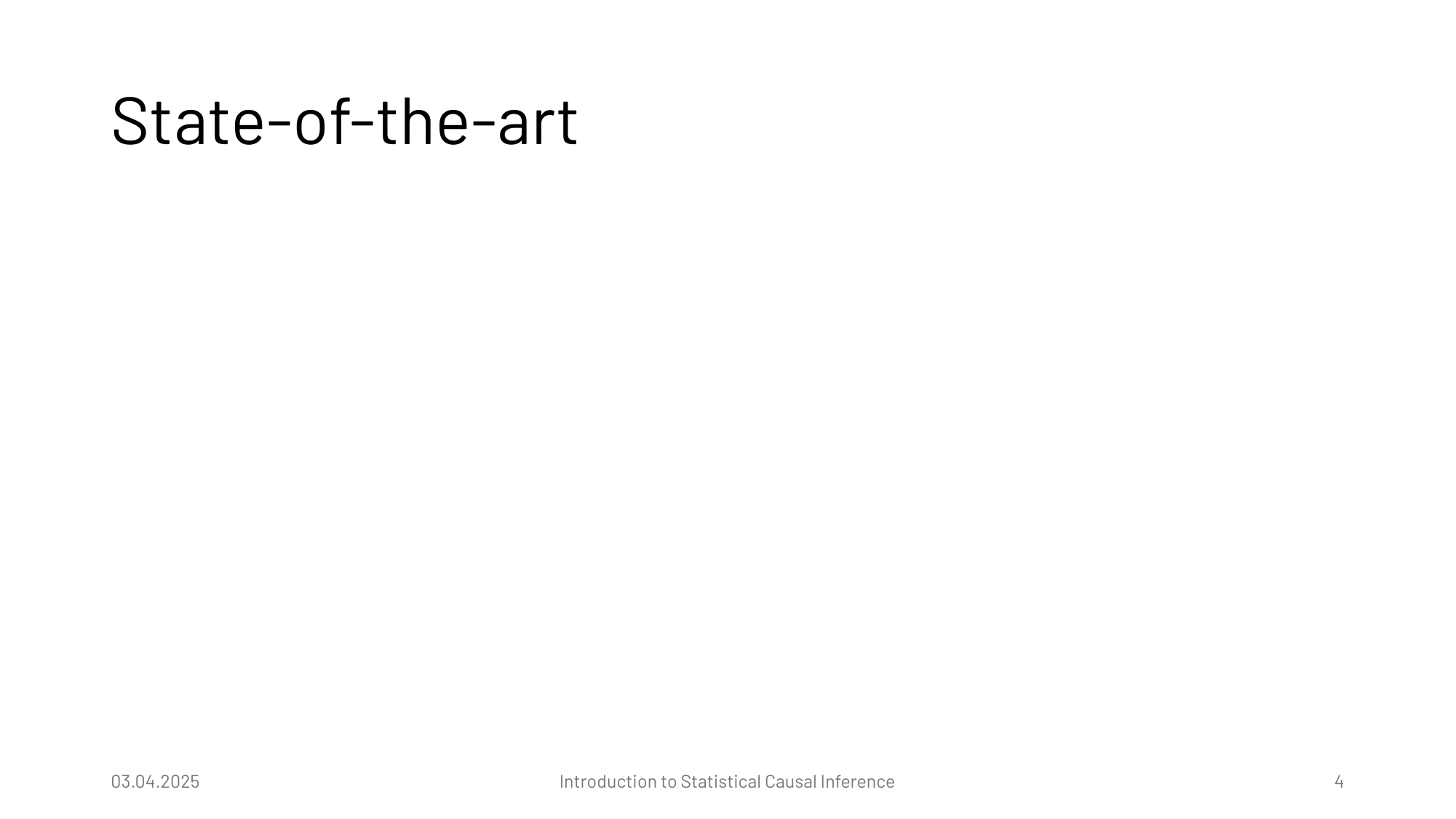

# State-of-the-art

03.04.2025
Introduction to Statistical Causal Inference
4